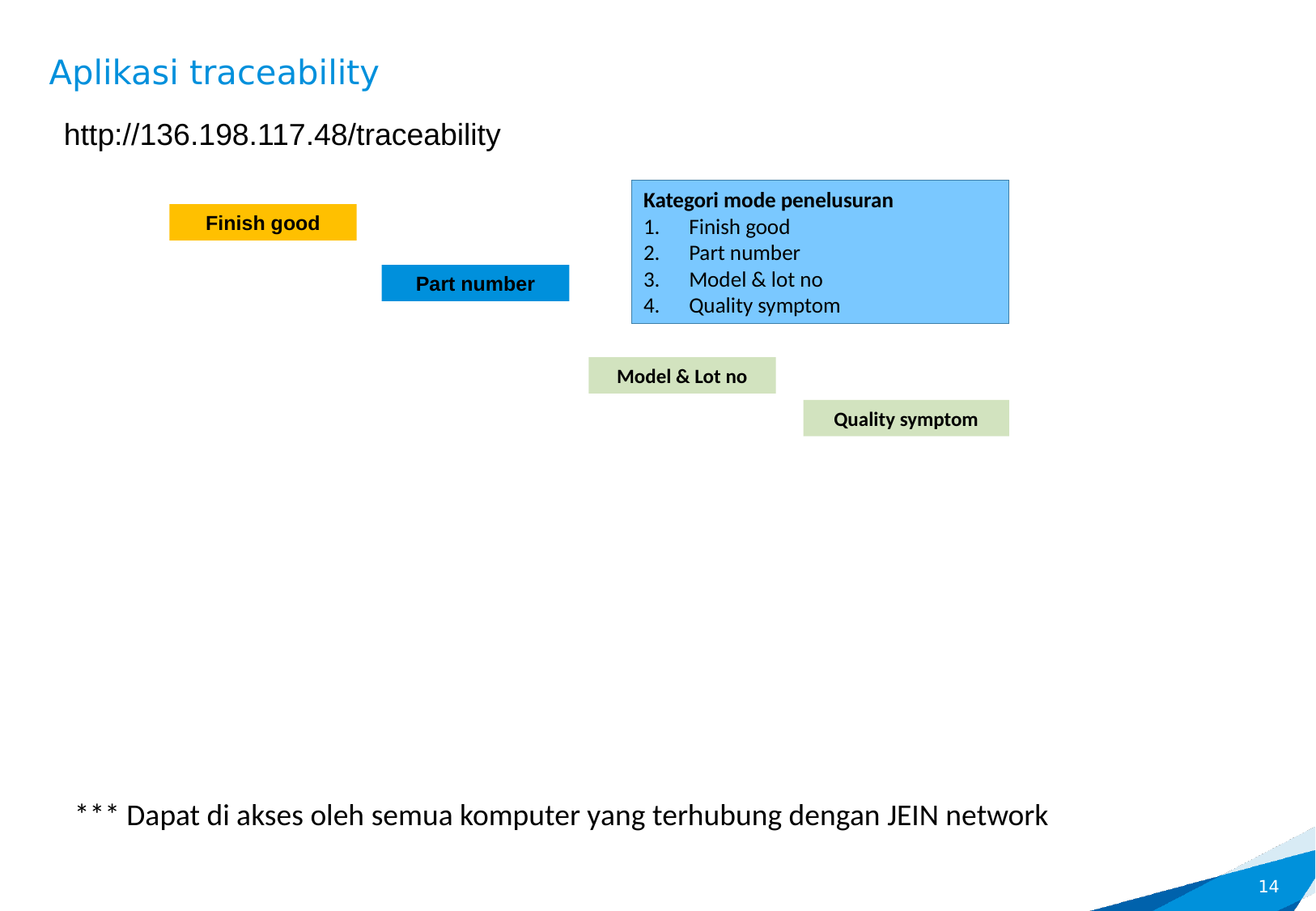

# Aplikasi traceability
http://136.198.117.48/traceability
Kategori mode penelusuran
Finish good
Part number
Model & lot no
Quality symptom
Finish good
Part number
Model & Lot no
Quality symptom
*** Dapat di akses oleh semua komputer yang terhubung dengan JEIN network